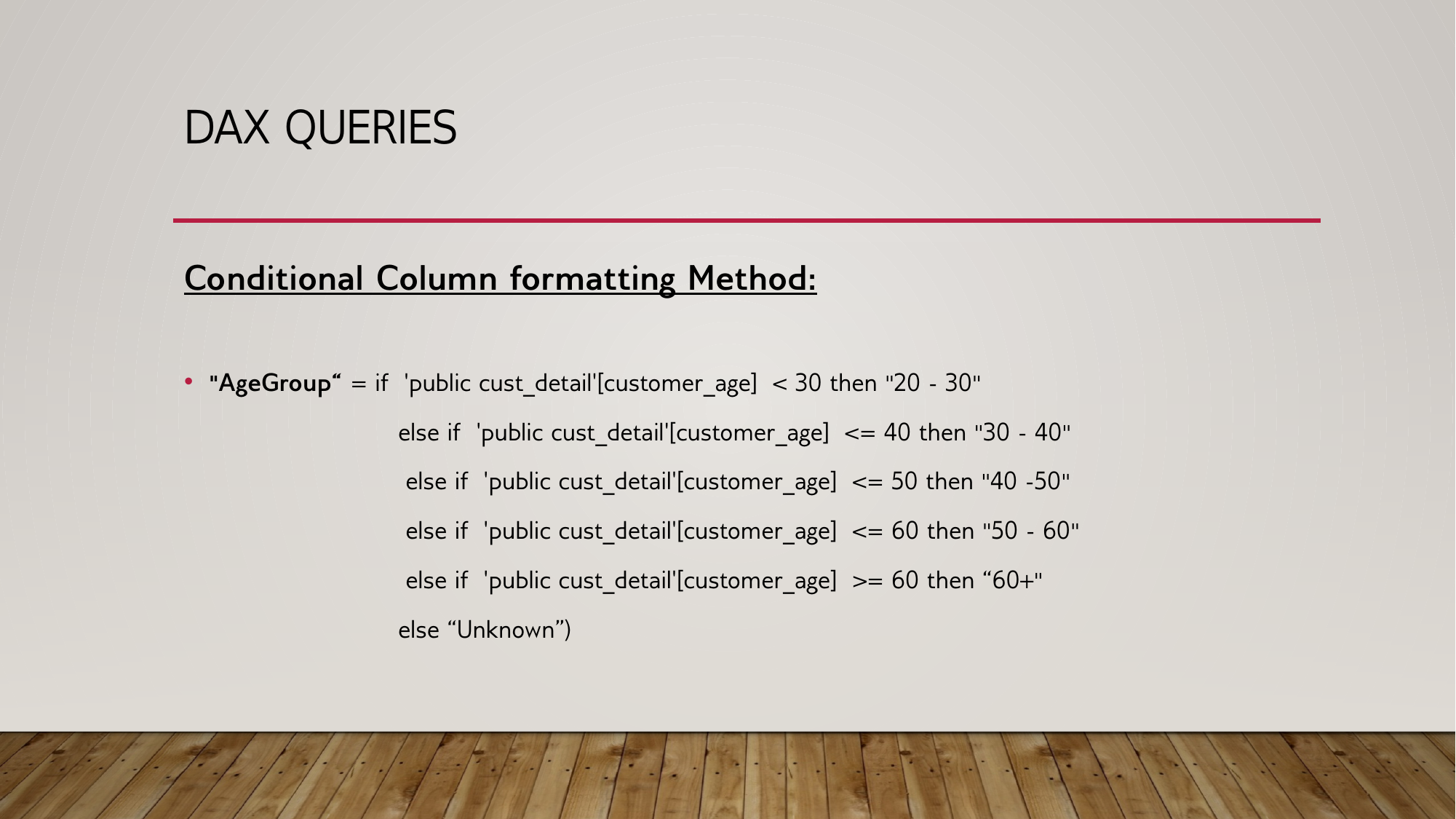

# DAX Queries
Conditional Column formatting Method:

"AgeGroup“ = if  'public cust_detail'[customer_age]  < 30 then "20 - 30"
                            else if  'public cust_detail'[customer_age]  <= 40 then "30 - 40"
                             else if  'public cust_detail'[customer_age]  <= 50 then "40 -50"
                             else if  'public cust_detail'[customer_age]  <= 60 then "50 - 60"
                             else if  'public cust_detail'[customer_age]  >= 60 then “60+"
                            else “Unknown”)